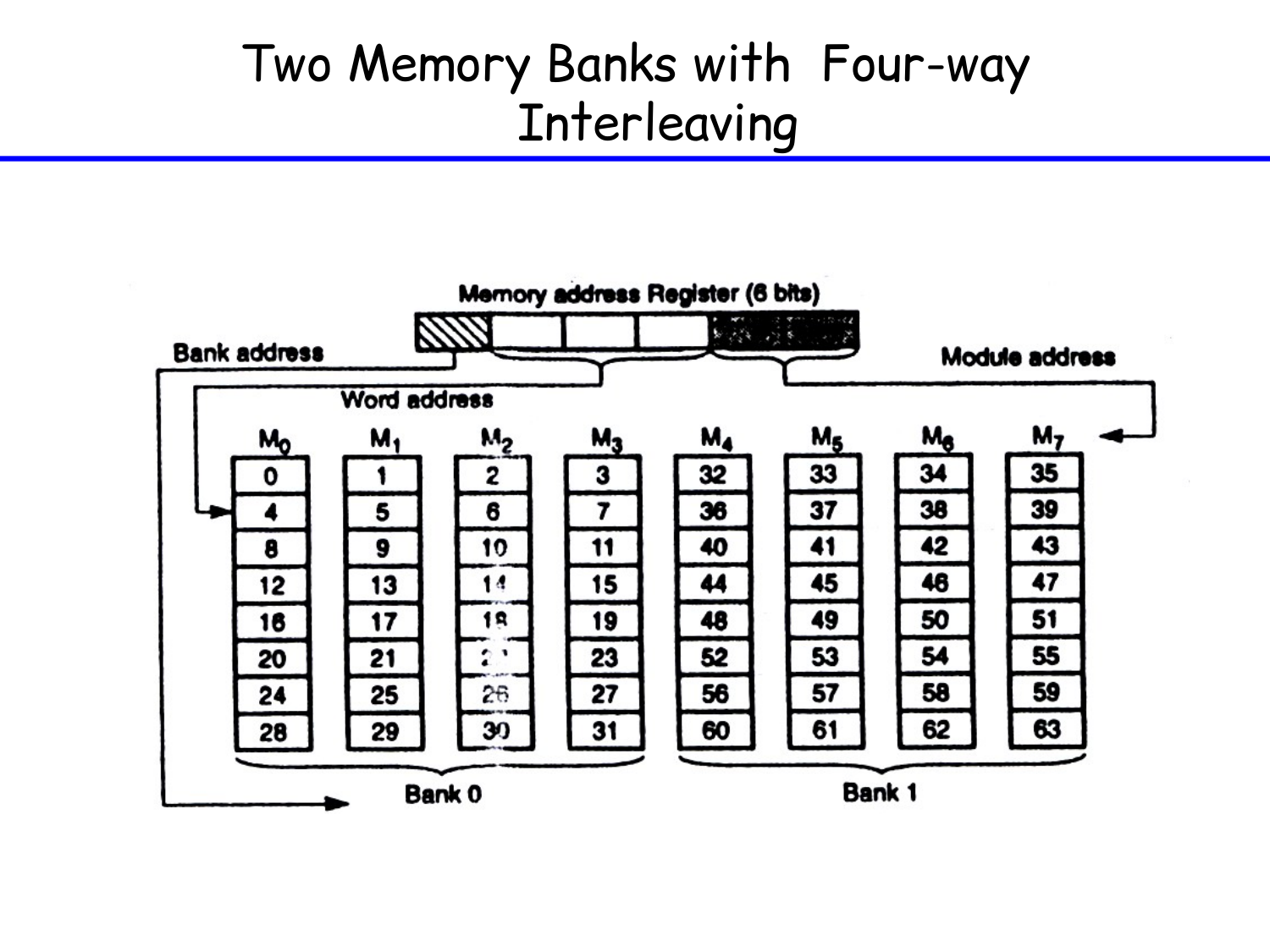

# Two Memory Banks with  Four-way Interleaving